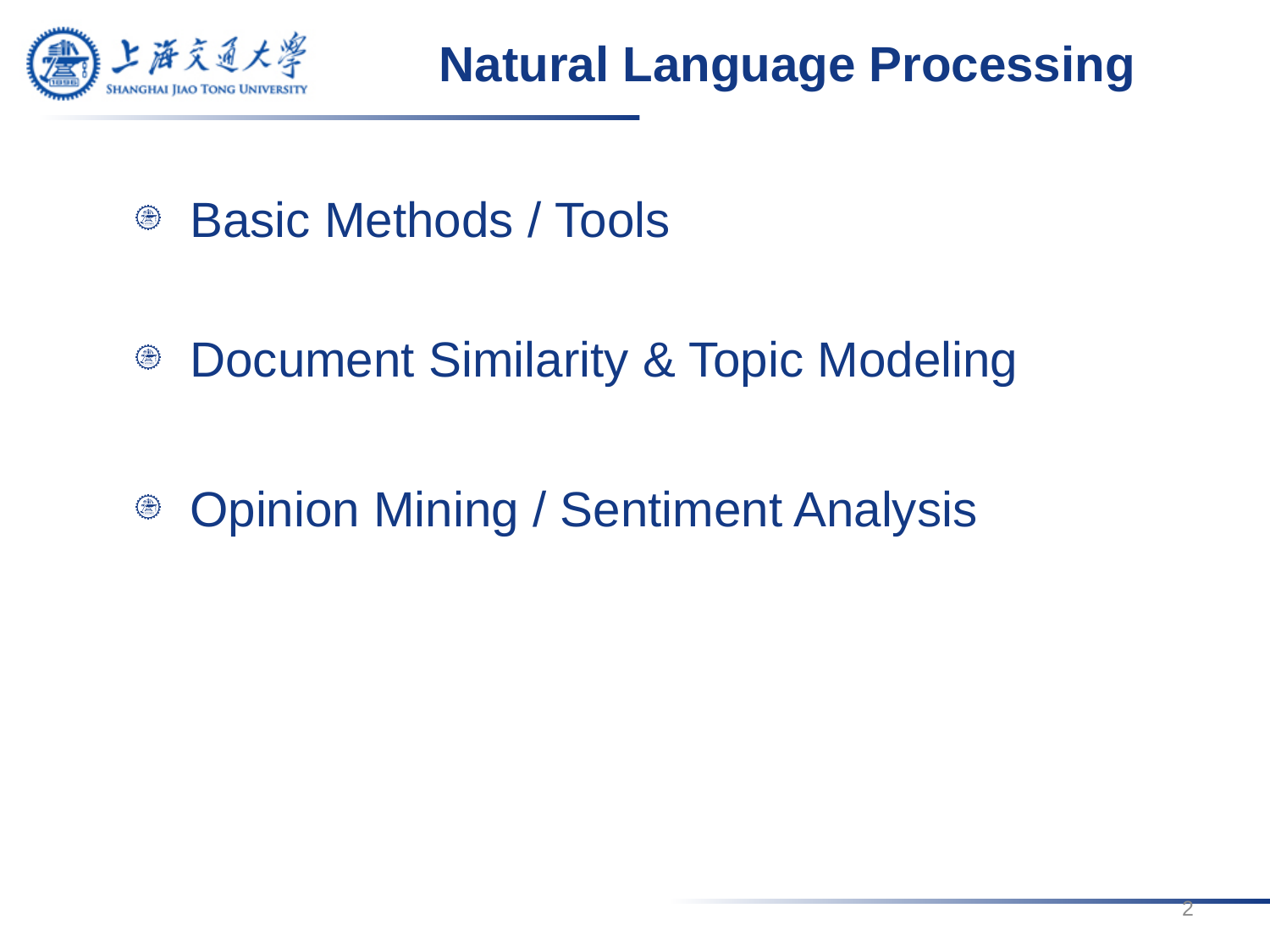

Natural Language Processing
Basic Methods / Tools

Document Similarity & Topic Modeling

Opinion Mining / Sentiment Analysis

2